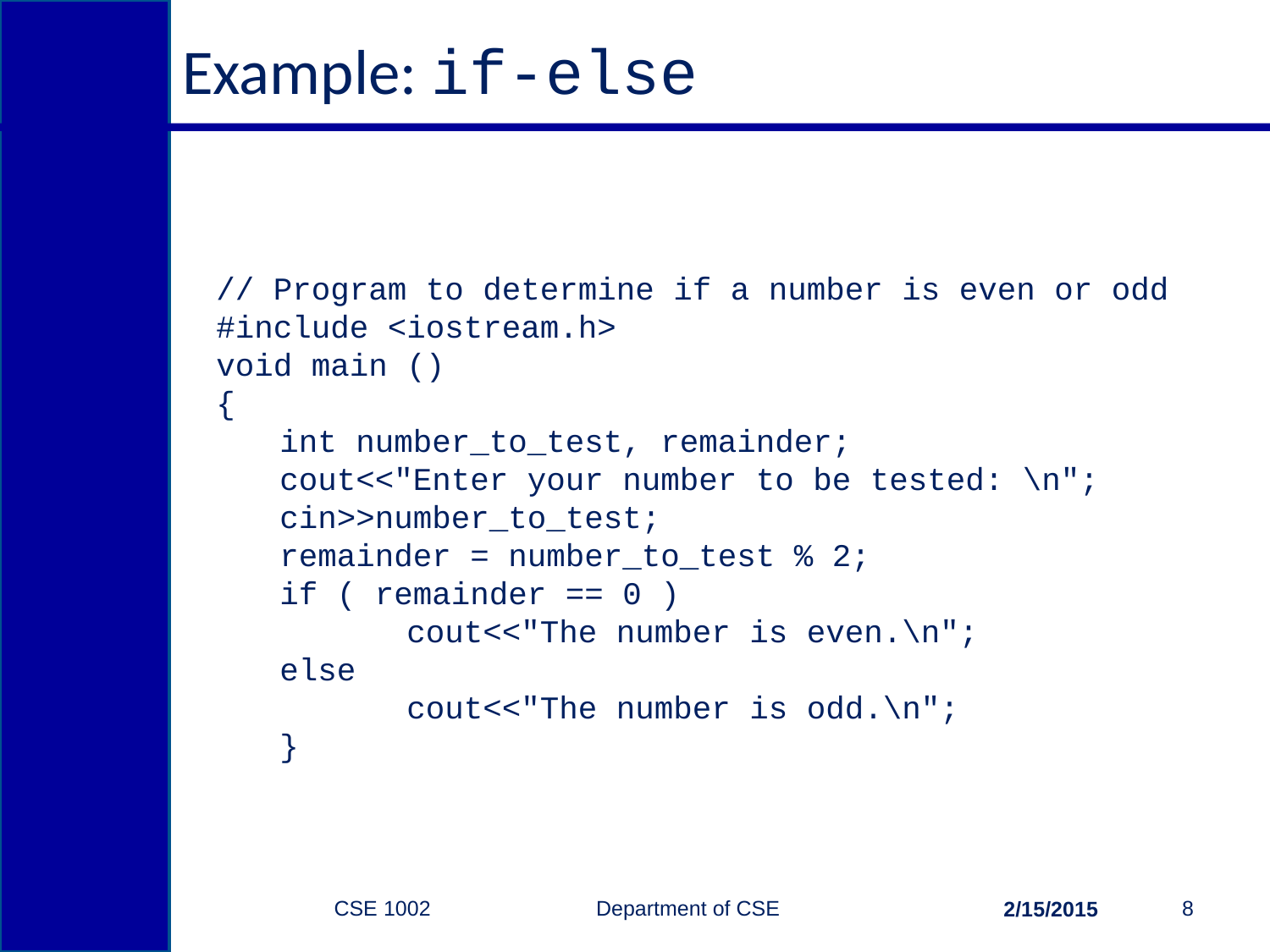

# Example: if-else

// Program to determine if a number is even or odd
#include <iostream.h>
void main ()
{
int number_to_test, remainder;
cout<<"Enter your number to be tested: \n";
cin>>number_to_test;
remainder = number_to_test % 2;
if ( remainder == 0 )
	cout<<"The number is even.\n";
else
	cout<<"The number is odd.\n";
}
CSE 1002                            Department of CSE
8
2/15/2015